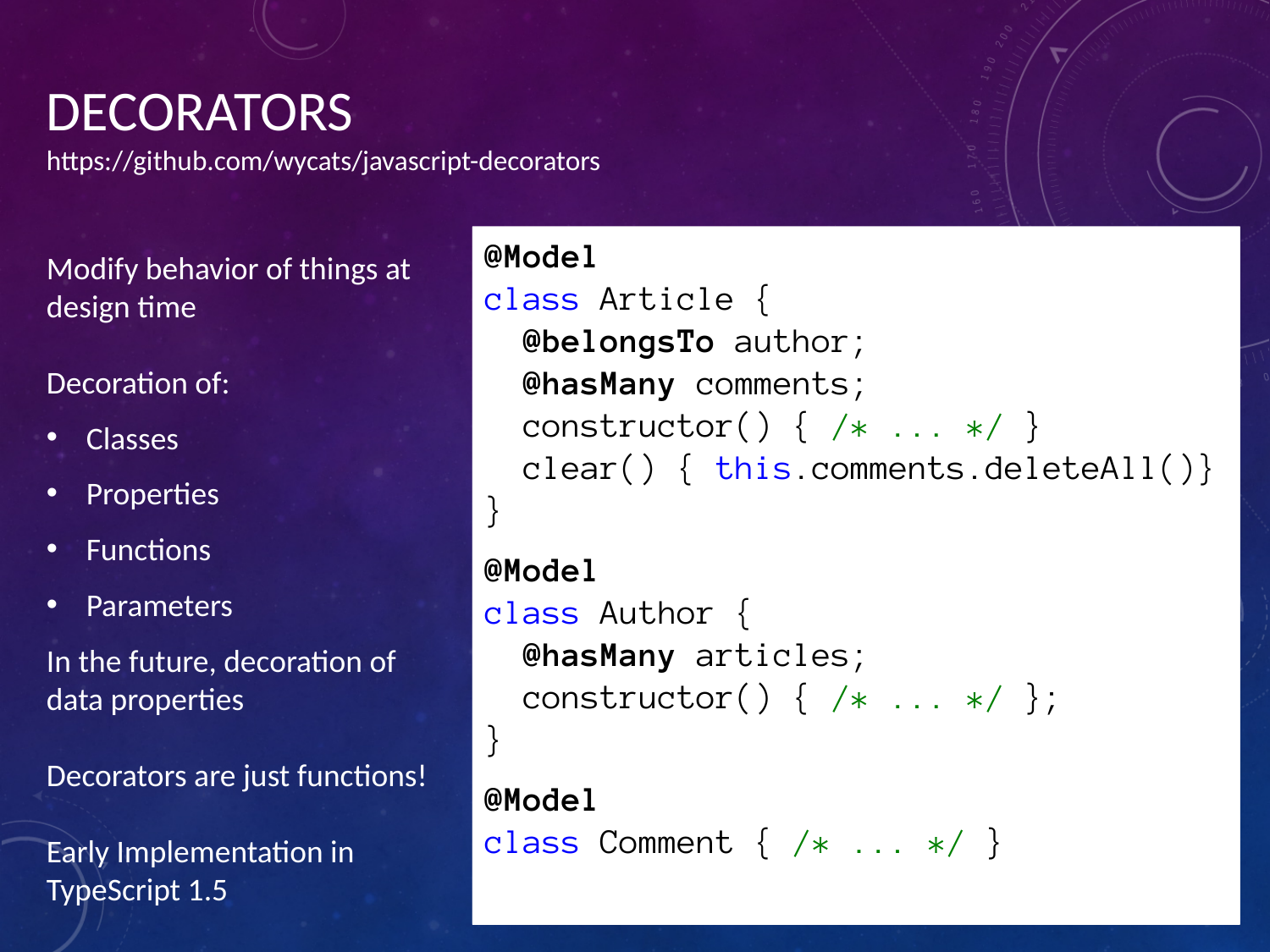

# Decorators https://github.com/wycats/javascript-decorators
@Model
class Article {
  @belongsTo author;
  @hasMany comments;
  constructor() { /* ... */ }
  clear() { this.comments.deleteAll()}
}
@Model
class Author {
  @hasMany articles;
  constructor() { /* ... */ };
}
@Model
class Comment { /* ... */ }
class Person {
  @memoize
  get name() {
    return this.first + this.last;
  }
}
function memoize(target, name, desc) {
  desc.set =
    v  => setValue(target, name, v);
  desc.get =
    () => getFromCache(target, name)||
          originalGet(target);
}
Modify behavior of things at design time
Decoration of:
Classes
Properties
Functions
Parameters
In the future, decoration of data properties
Decorators are just functions!
Early Implementation in TypeScript 1.5